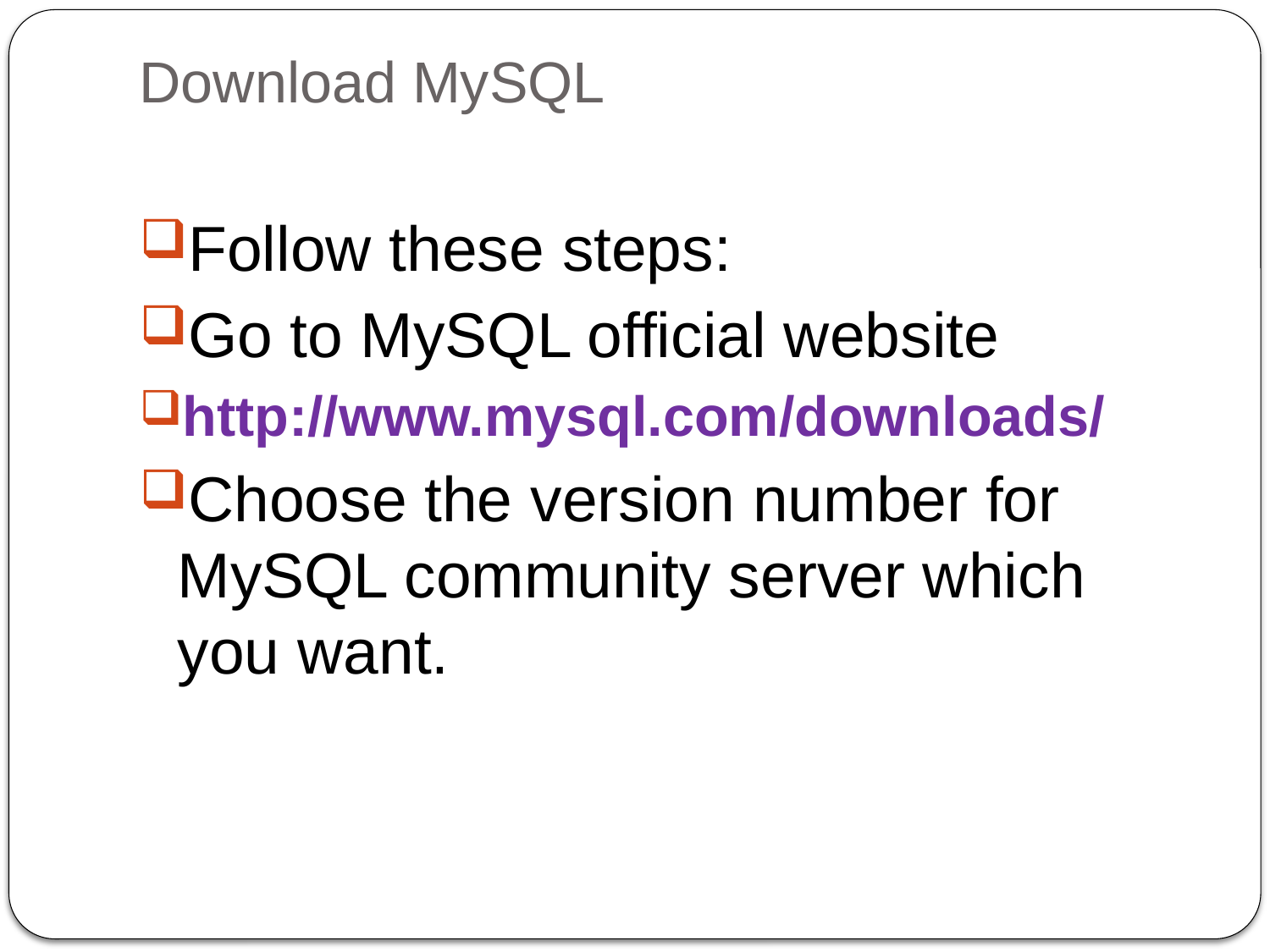

# Download MySQL
Follow these steps:
Go to MySQL official website
http://www.mysql.com/downloads/
Choose the version number for MySQL community server which you want.